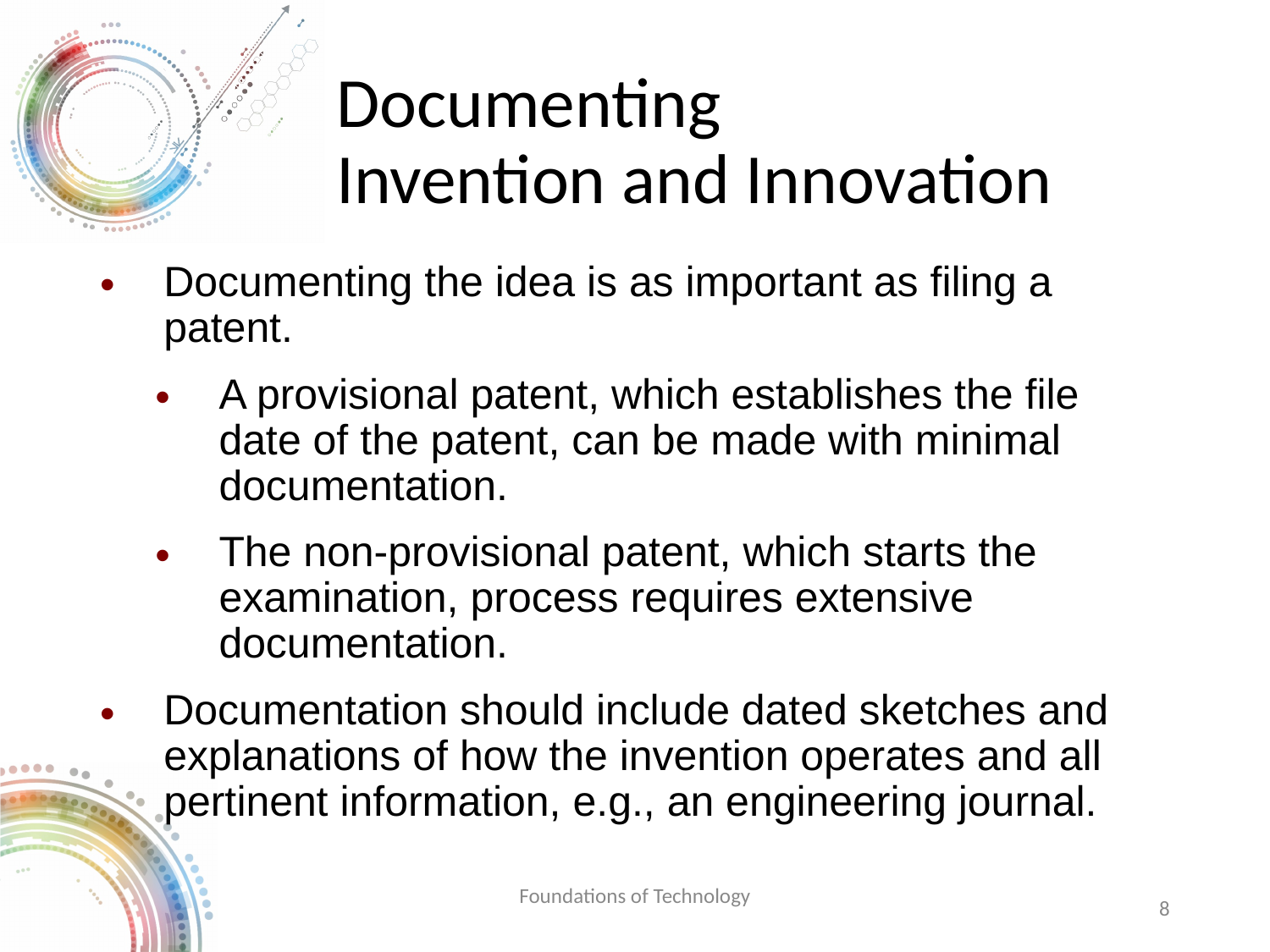

# Documenting Invention and Innovation
Documenting the idea is as important as filing a patent.
A provisional patent, which establishes the file date of the patent, can be made with minimal documentation.
The non-provisional patent, which starts the examination, process requires extensive documentation.
Documentation should include dated sketches and explanations of how the invention operates and all pertinent information, e.g., an engineering journal.

Foundations of Technology

8